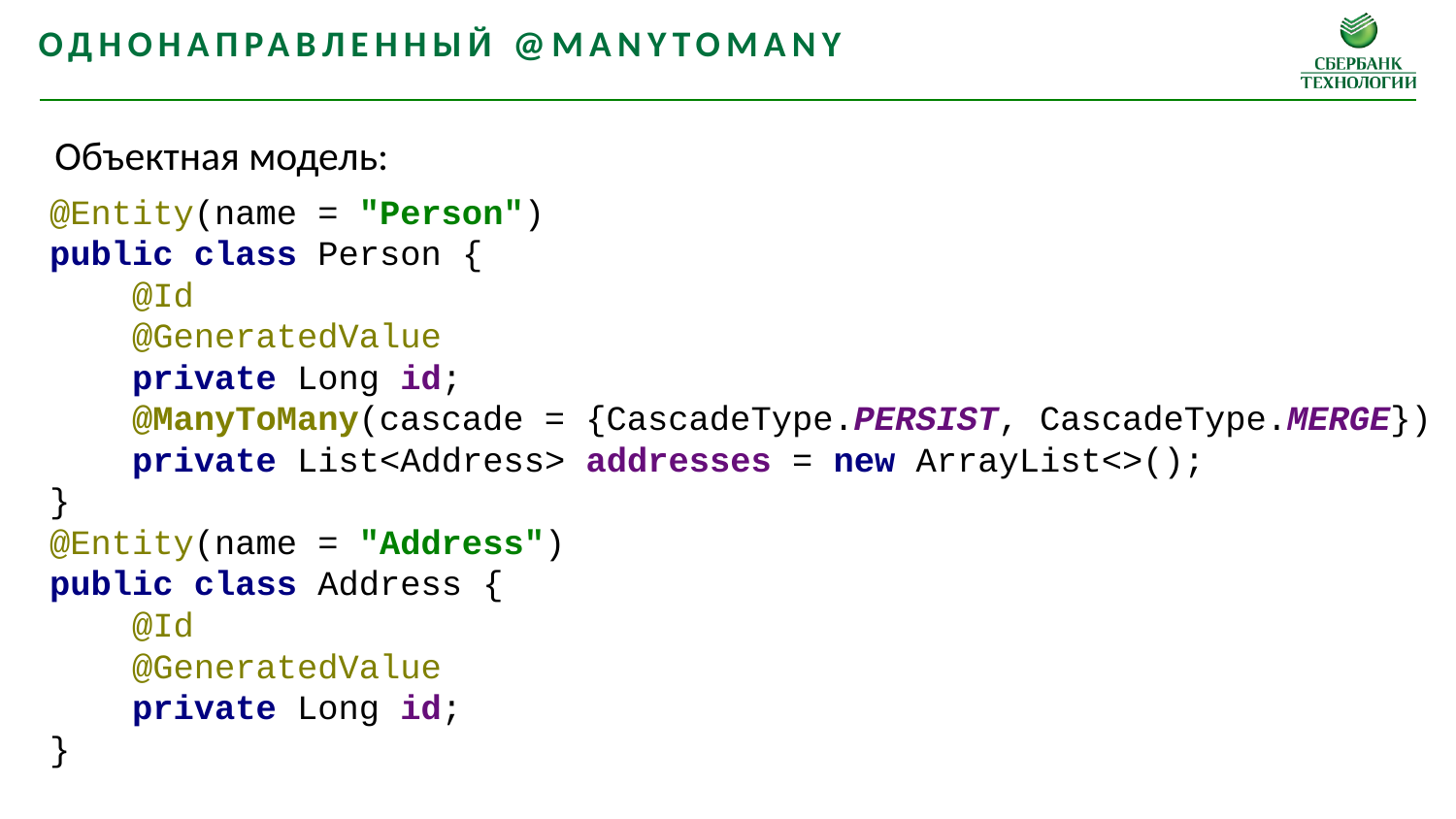

однонаправленный @manytomany
Объектная модель:

@Entity(name = "Person")
public class Person {
    @Id
    @GeneratedValue
    private Long id;
    @ManyToMany(cascade = {CascadeType.PERSIST, CascadeType.MERGE})
    private List<Address> addresses = new ArrayList<>();
}
@Entity(name = "Address")
public class Address {
    @Id
    @GeneratedValue
    private Long id;
}